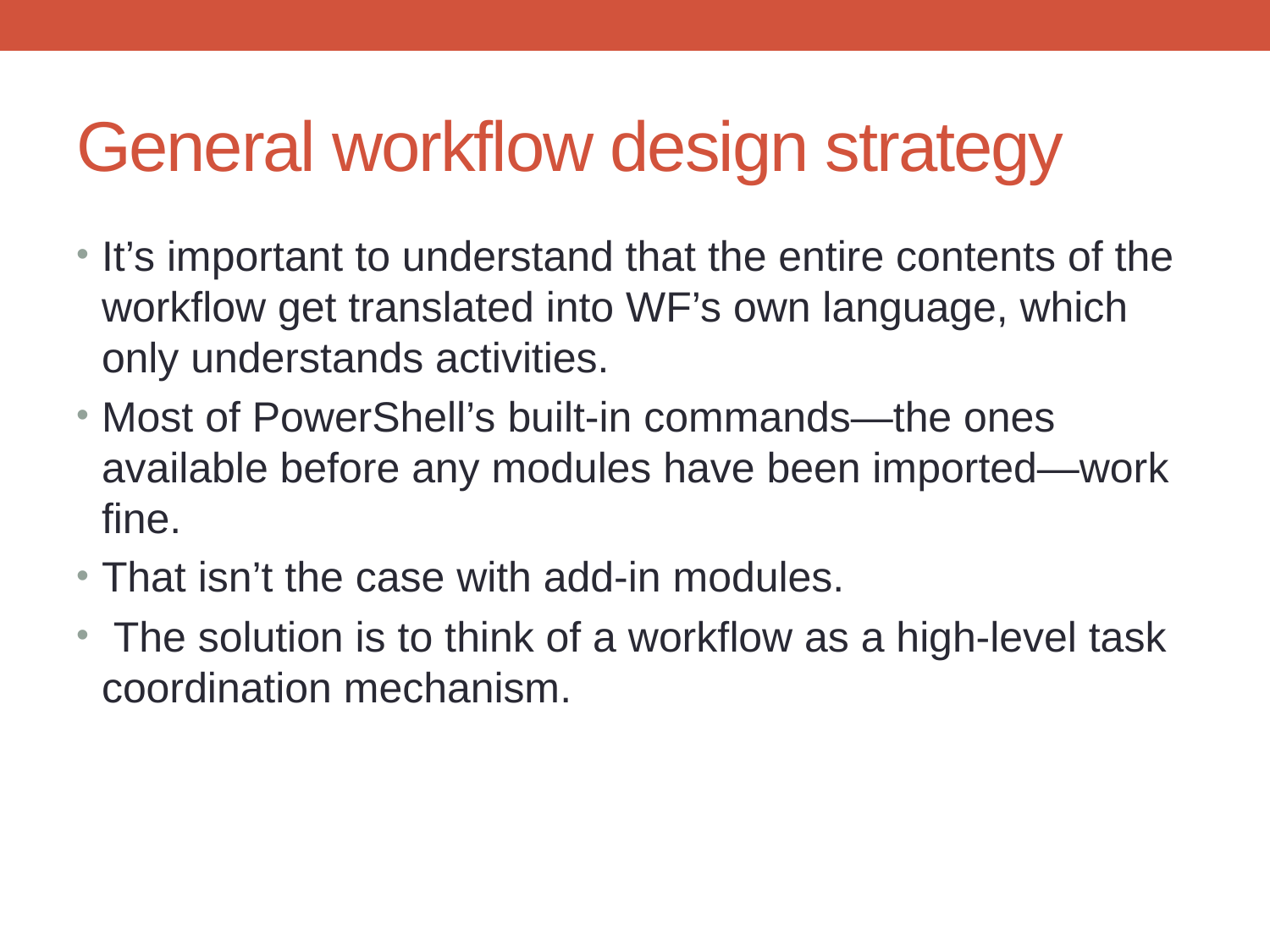

# General workflow design strategy
It’s important to understand that the entire contents of the workflow get translated into WF’s own language, which only understands activities.
Most of PowerShell’s built-in commands—the ones available before any modules have been imported—work fine.
That isn’t the case with add-in modules.
 The solution is to think of a workflow as a high-level task coordination mechanism.